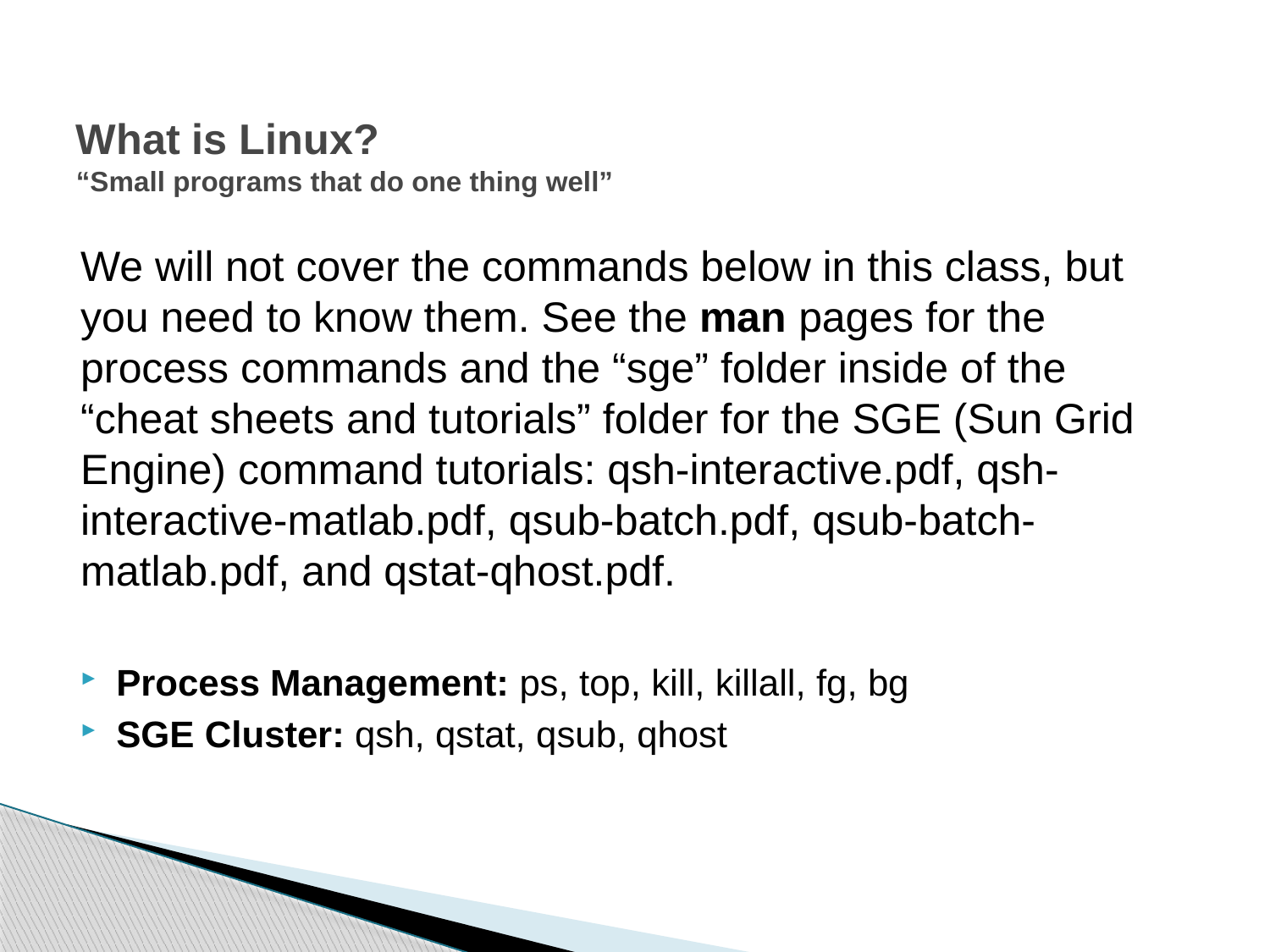

# What is Linux? “Small programs that do one thing well”
We will not cover the commands below in this class, but you need to know them. See the man pages for the process commands and the “sge” folder inside of the “cheat sheets and tutorials” folder for the SGE (Sun Grid Engine) command tutorials: qsh-interactive.pdf, qsh-interactive-matlab.pdf, qsub-batch.pdf, qsub-batch-matlab.pdf, and qstat-qhost.pdf.

Process Management: ps, top, kill, killall, fg, bg
SGE Cluster: qsh, qstat, qsub, qhost